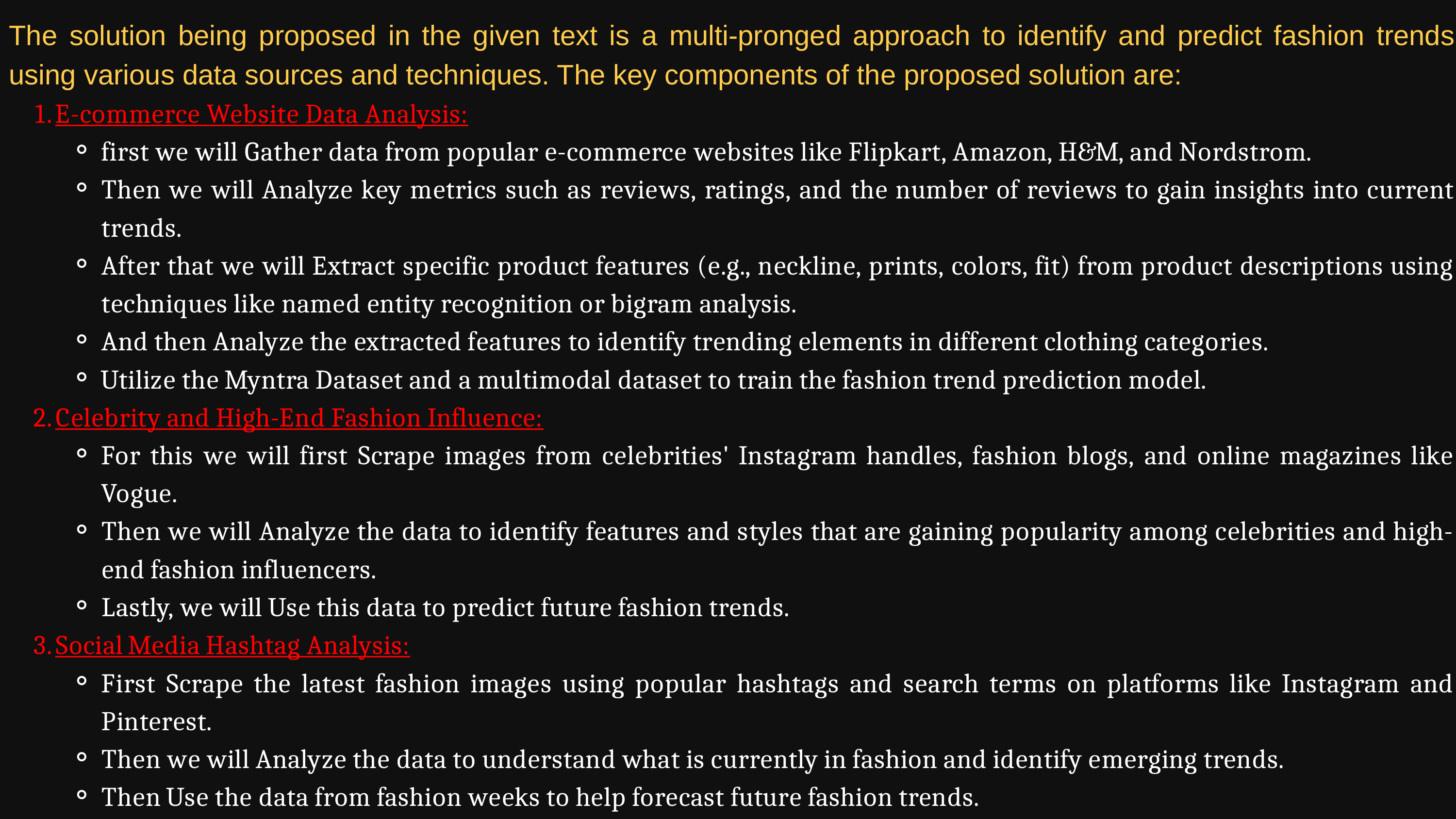

The solution being proposed in the given text is a multi-pronged approach to identify and predict fashion trends using various data sources and techniques. The key components of the proposed solution are:
E-commerce Website Data Analysis:
first we will Gather data from popular e-commerce websites like Flipkart, Amazon, H&M, and Nordstrom.
Then we will Analyze key metrics such as reviews, ratings, and the number of reviews to gain insights into current trends.
After that we will Extract specific product features (e.g., neckline, prints, colors, fit) from product descriptions using techniques like named entity recognition or bigram analysis.
And then Analyze the extracted features to identify trending elements in different clothing categories.
Utilize the Myntra Dataset and a multimodal dataset to train the fashion trend prediction model.
Celebrity and High-End Fashion Influence:
For this we will first Scrape images from celebrities' Instagram handles, fashion blogs, and online magazines like Vogue.
Then we will Analyze the data to identify features and styles that are gaining popularity among celebrities and high-end fashion influencers.
Lastly, we will Use this data to predict future fashion trends.
Social Media Hashtag Analysis:
First Scrape the latest fashion images using popular hashtags and search terms on platforms like Instagram and Pinterest.
Then we will Analyze the data to understand what is currently in fashion and identify emerging trends.
Then Use the data from fashion weeks to help forecast future fashion trends.